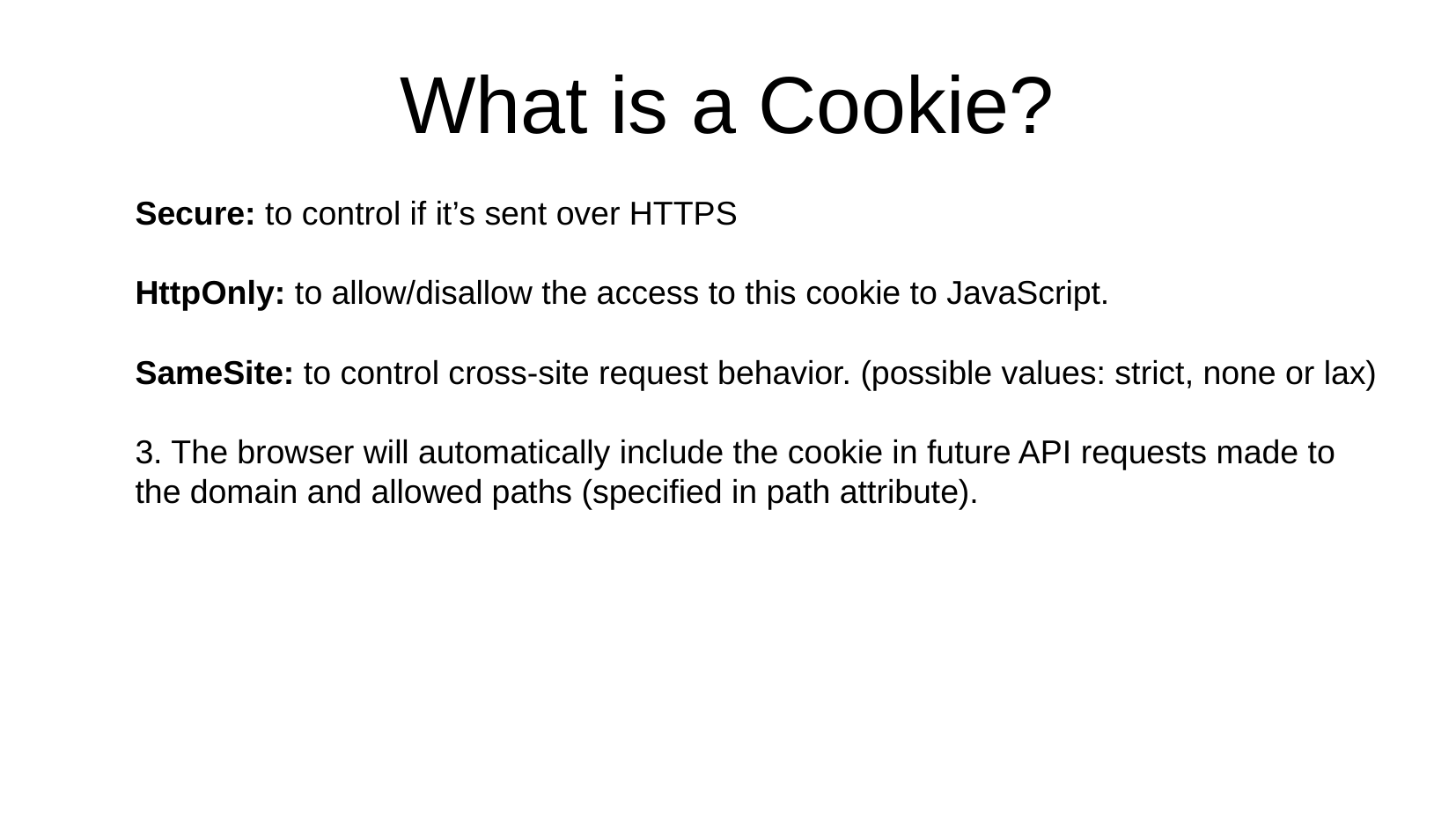

# What is a Cookie?
Secure: to control if it’s sent over HTTPS
HttpOnly: to allow/disallow the access to this cookie to JavaScript.
SameSite: to control cross-site request behavior. (possible values: strict, none or lax)
3. The browser will automatically include the cookie in future API requests made to the domain and allowed paths (specified in path attribute).